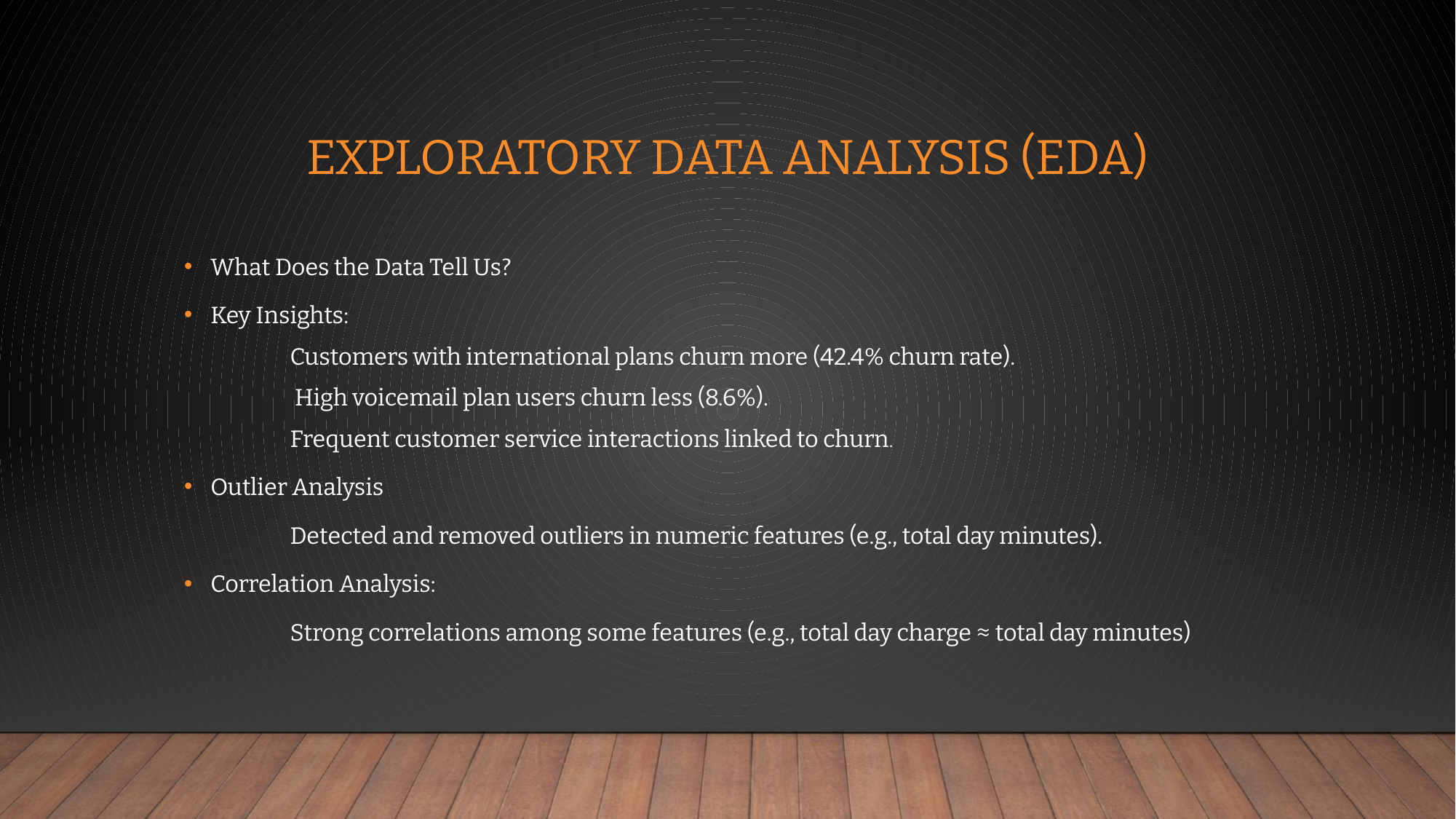

# Exploratory Data Analysis (EDA)
What Does the Data Tell Us?
Key Insights:
Customers with international plans churn more (42.4% churn rate).
 High voicemail plan users churn less (8.6%).
Frequent customer service interactions linked to churn.
Outlier Analysis
	Detected and removed outliers in numeric features (e.g., total day minutes).
Correlation Analysis:
	Strong correlations among some features (e.g., total day charge ≈ total day minutes)